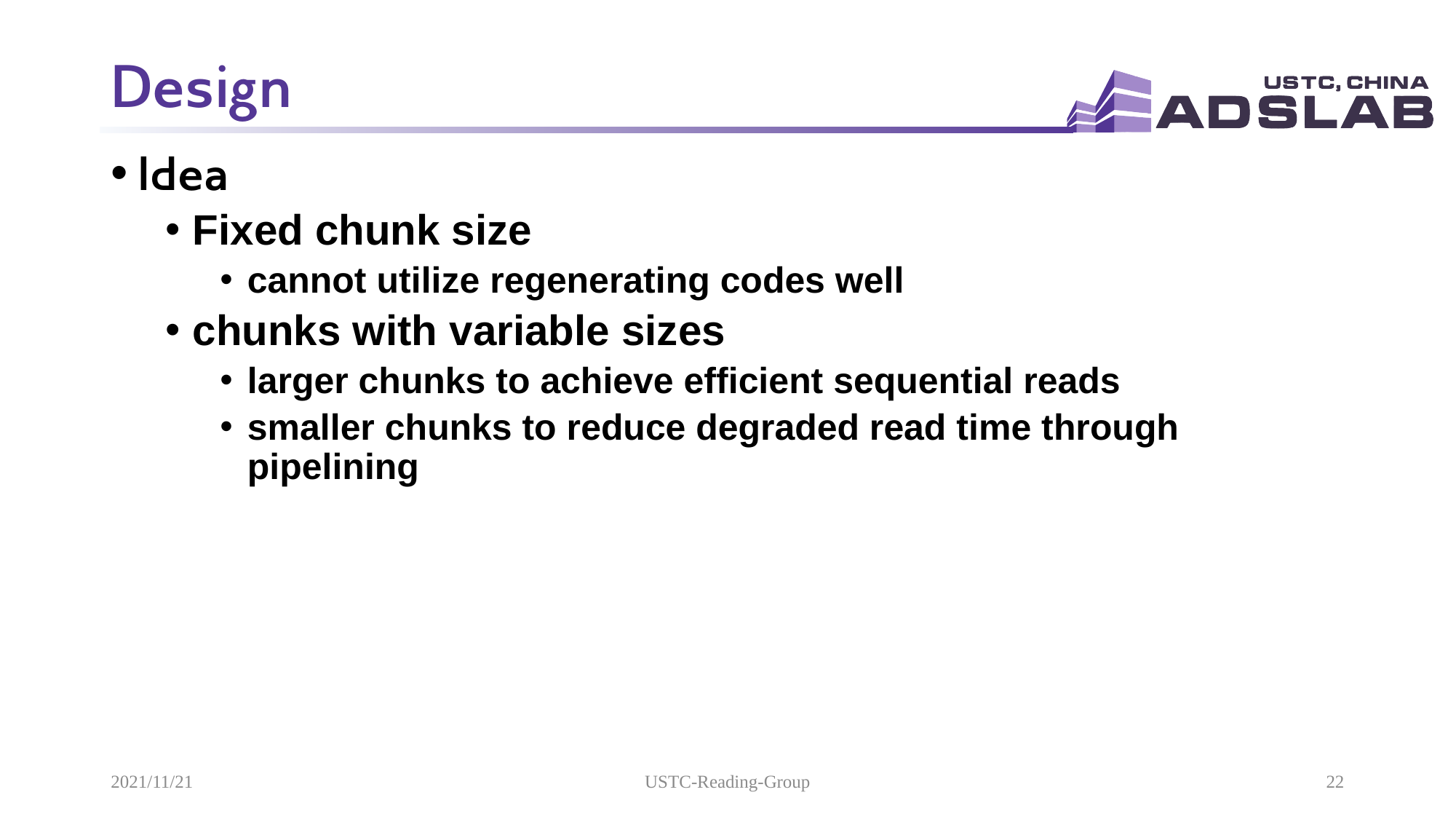

# Design
Idea
Fixed chunk size
cannot utilize regenerating codes well
chunks with variable sizes
larger chunks to achieve efficient sequential reads
smaller chunks to reduce degraded read time through pipelining
2021/11/21
USTC-Reading-Group
22